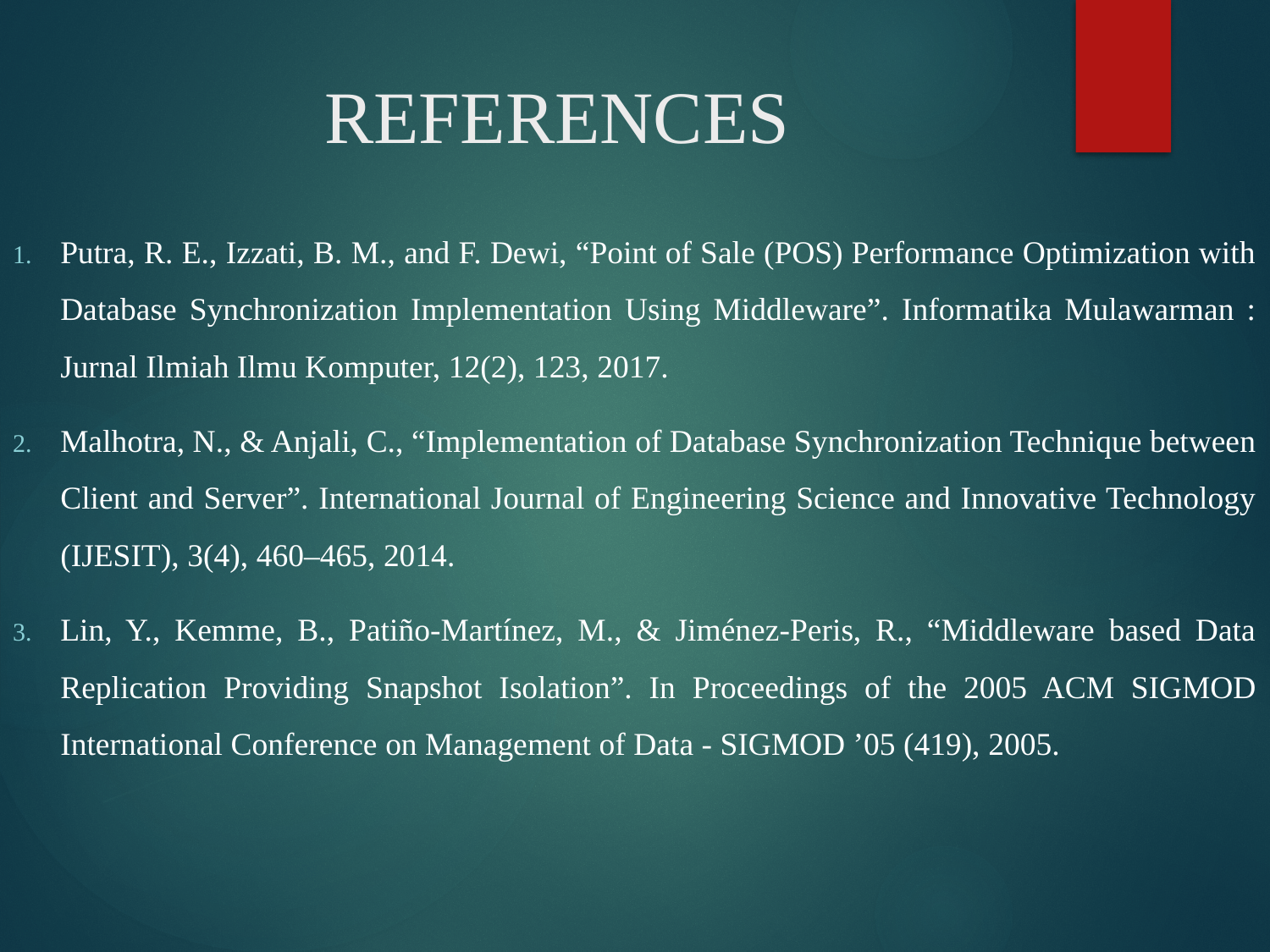

# REFERENCES
Putra, R. E., Izzati, B. M., and F. Dewi, “Point of Sale (POS) Performance Optimization with Database Synchronization Implementation Using Middleware”. Informatika Mulawarman : Jurnal Ilmiah Ilmu Komputer, 12(2), 123, 2017.
Malhotra, N., & Anjali, C., “Implementation of Database Synchronization Technique between Client and Server”. International Journal of Engineering Science and Innovative Technology (IJESIT), 3(4), 460–465, 2014.
Lin, Y., Kemme, B., Patiño-Martínez, M., & Jiménez-Peris, R., “Middleware based Data Replication Providing Snapshot Isolation”. In Proceedings of the 2005 ACM SIGMOD International Conference on Management of Data - SIGMOD ’05 (419), 2005.